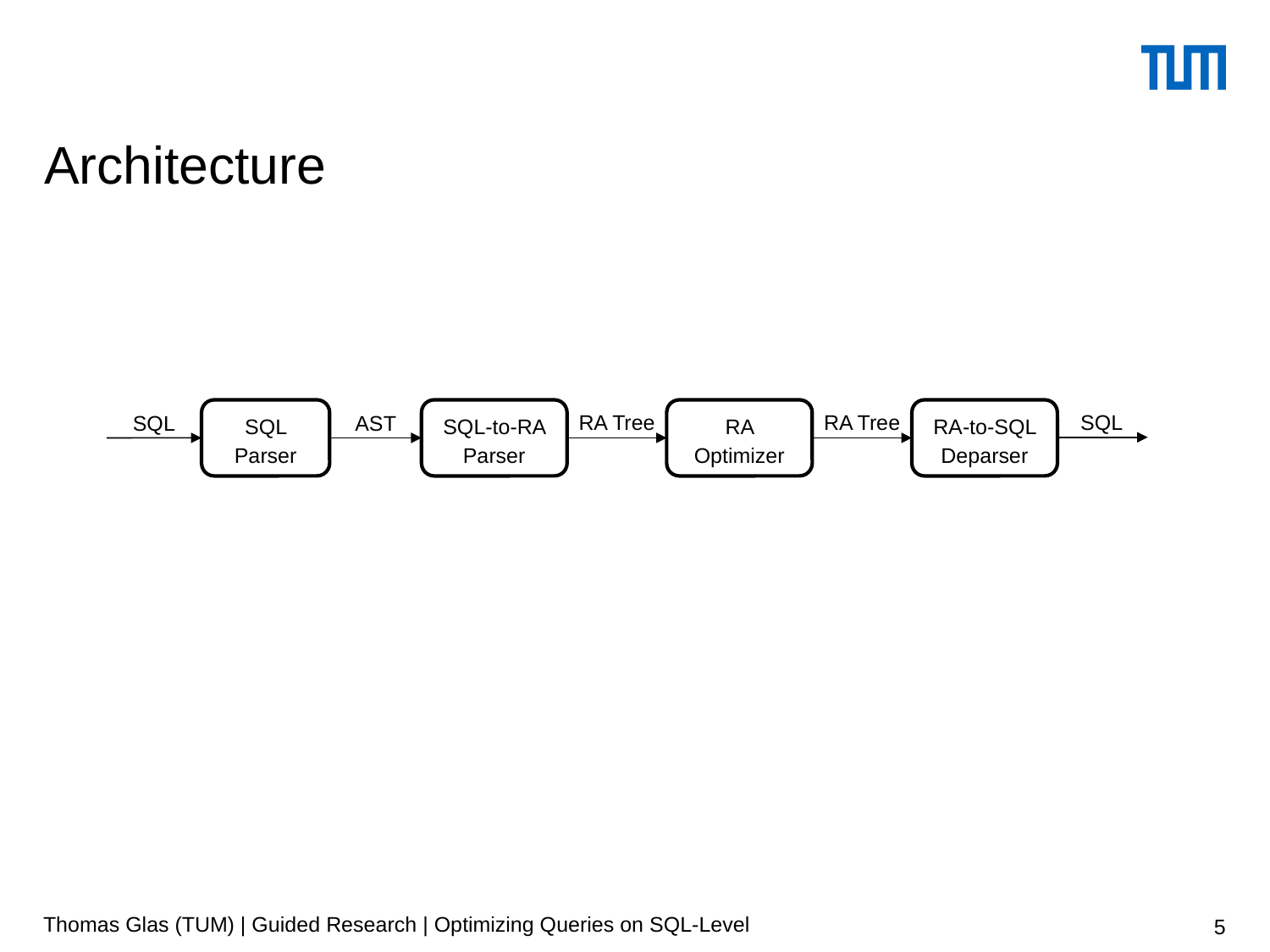

# Architecture
SQL Parser
SQL-to-RA Parser
RA Optimizer
RA-to-SQL Deparser
RA Tree
RA Tree
SQL
SQL
AST
Thomas Glas (TUM) | Guided Research | Optimizing Queries on SQL-Level
5